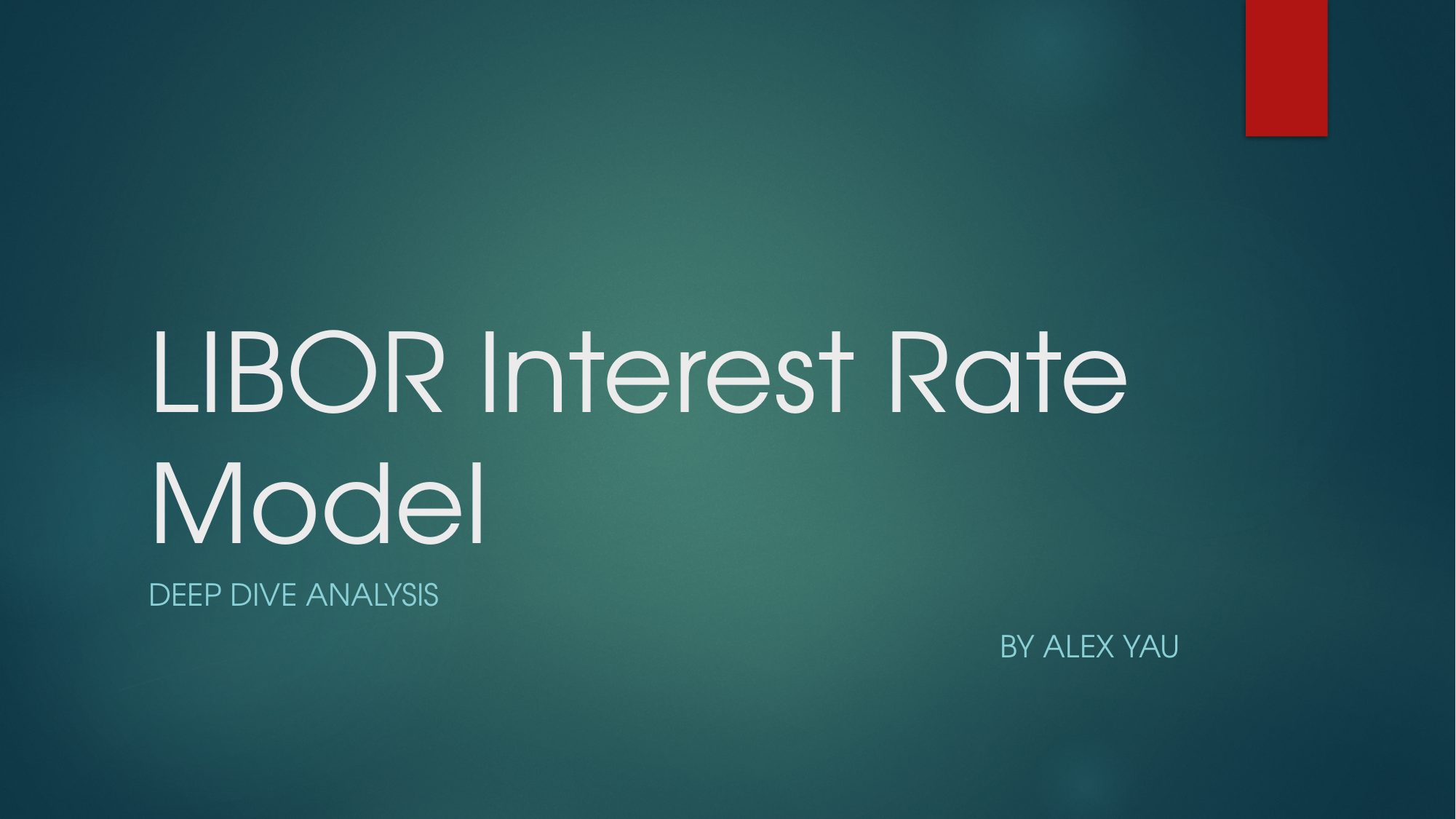

# LIBOR Interest Rate Model
DEEP DIVE ANALYSIS
By Alex Yau